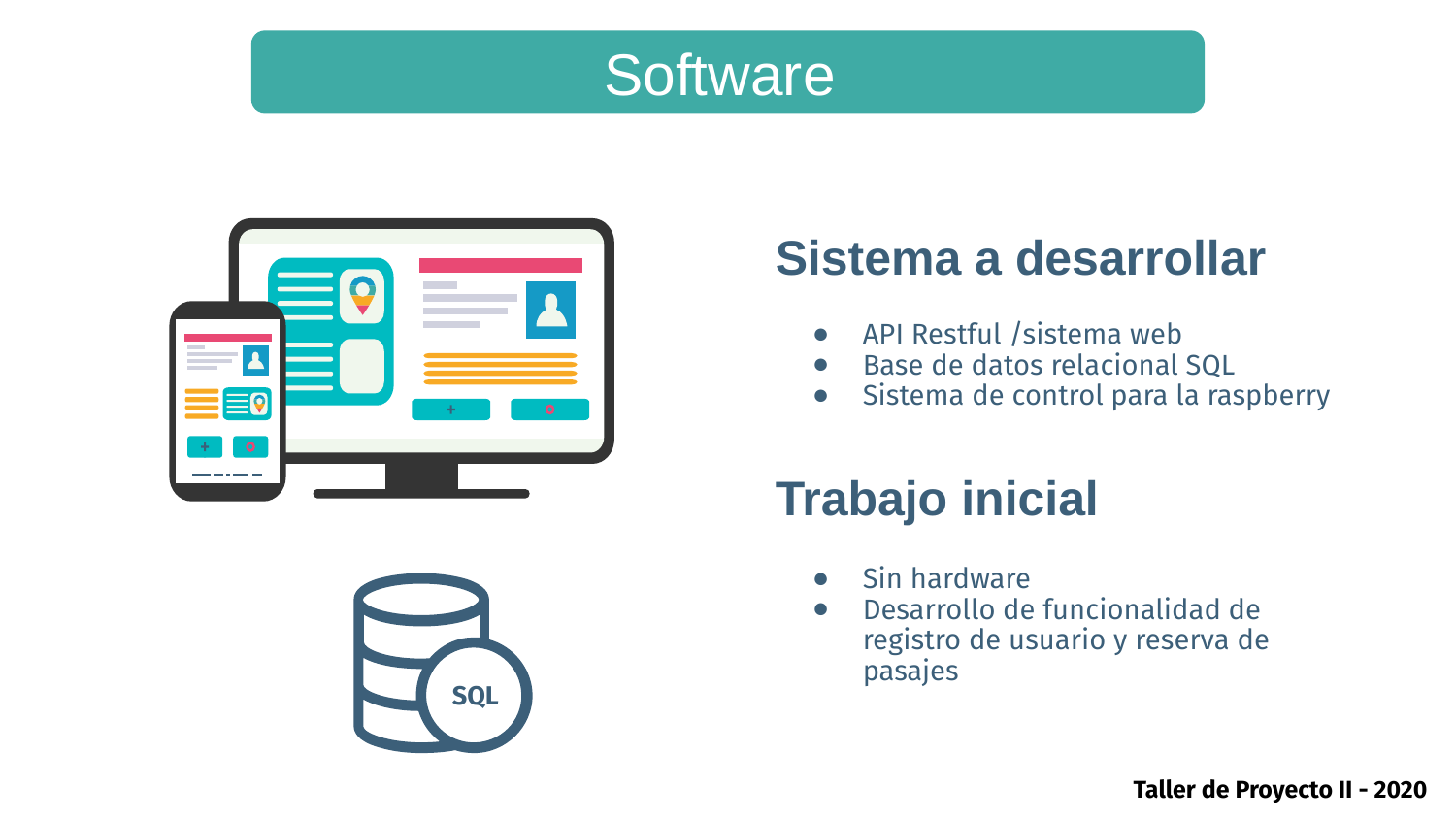

Software

Sistema a desarrollar
API Restful /sistema web
Base de datos relacional SQL
Sistema de control para la raspberry
Trabajo inicial
Sin hardware
Desarrollo de funcionalidad de registro de usuario y reserva de pasajes

SQL
Taller de Proyecto II - 2020